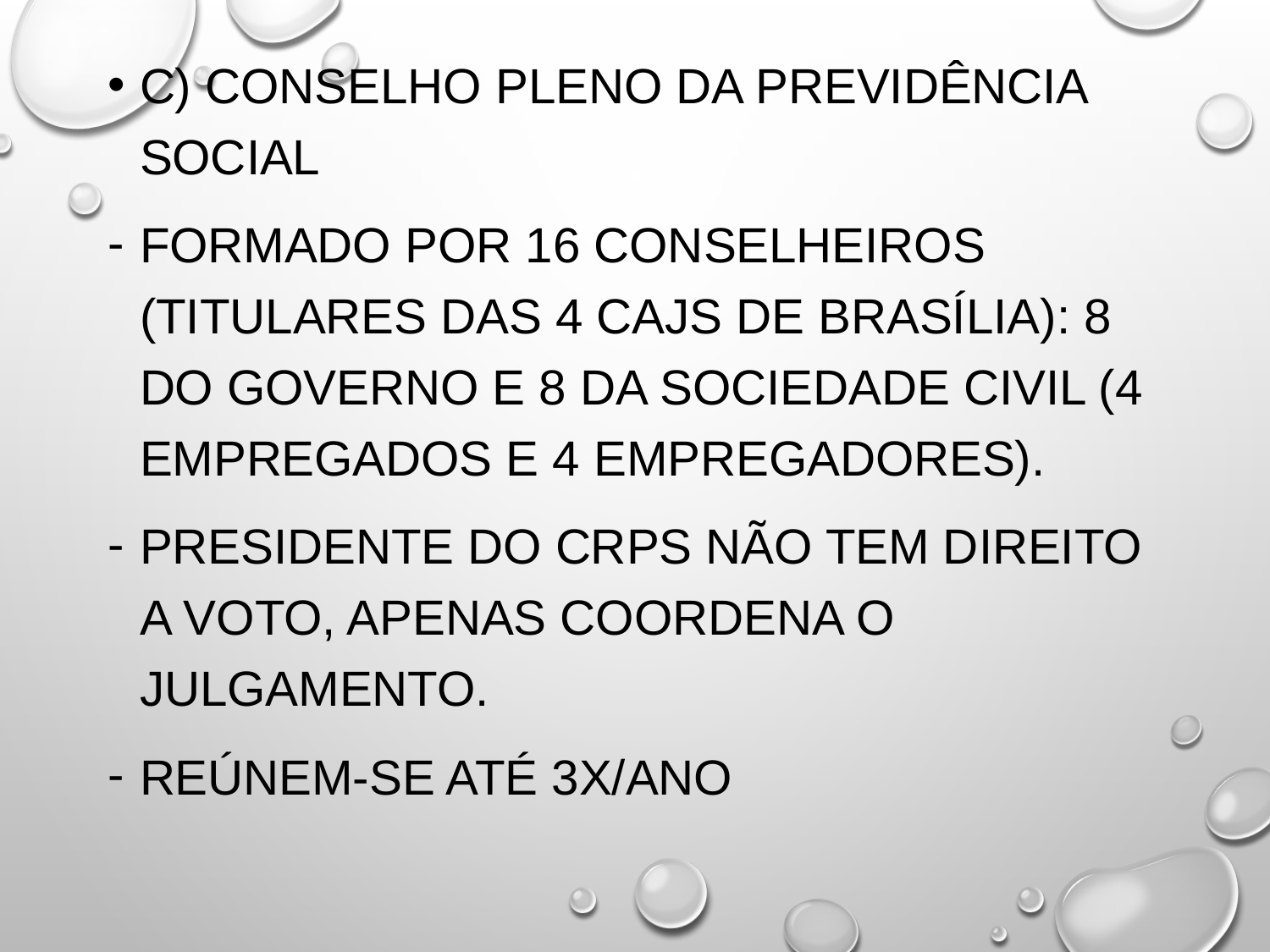

C) CONSELHO PLENO DA PREVIDÊNCIA SOCIAL
Formado por 16 conselheiros (titulares das 4 CAJs de Brasília): 8 do governo e 8 da sociedade civil (4 empregados e 4 empregadores).
Presidente do CRPS não tem direito a voto, apenas coordena o julgamento.
Reúnem-se até 3x/ano
#